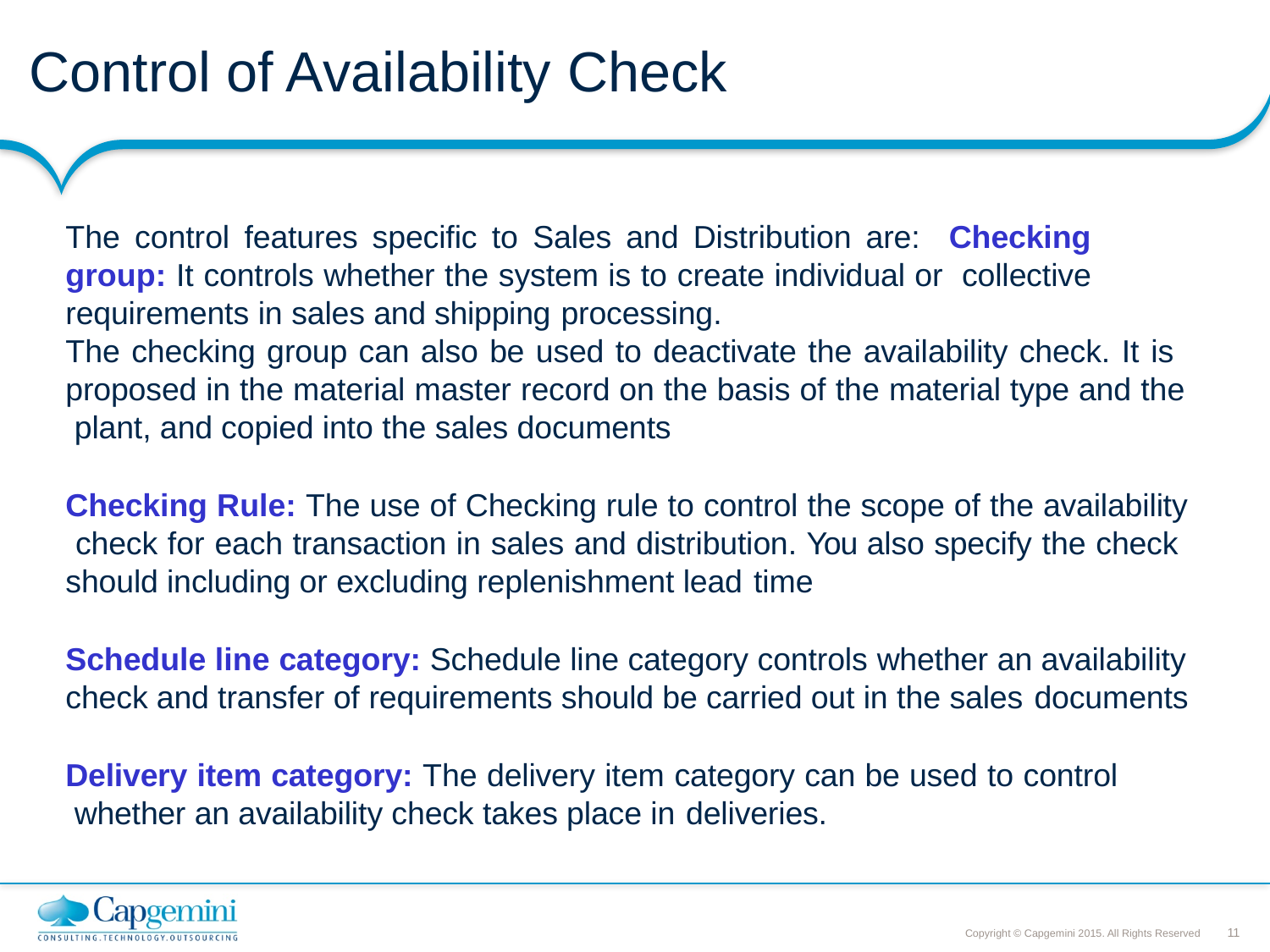

# Control of Availability Check
The control features specific to Sales and Distribution are:  Checking group: It controls whether the system is to create individual or  collective requirements in sales and shipping processing.
The checking group can also be used to deactivate the availability check. It is  proposed in the material master record on the basis of the material type and the  plant, and copied into the sales documents

Checking Rule: The use of Checking rule to control the scope of the availability  check for each transaction in sales and distribution. You also specify the check  should including or excluding replenishment lead time

Schedule line category: Schedule line category controls whether an availability  check and transfer of requirements should be carried out in the sales documents

Delivery item category: The delivery item category can be used to control  whether an availability check takes place in deliveries.